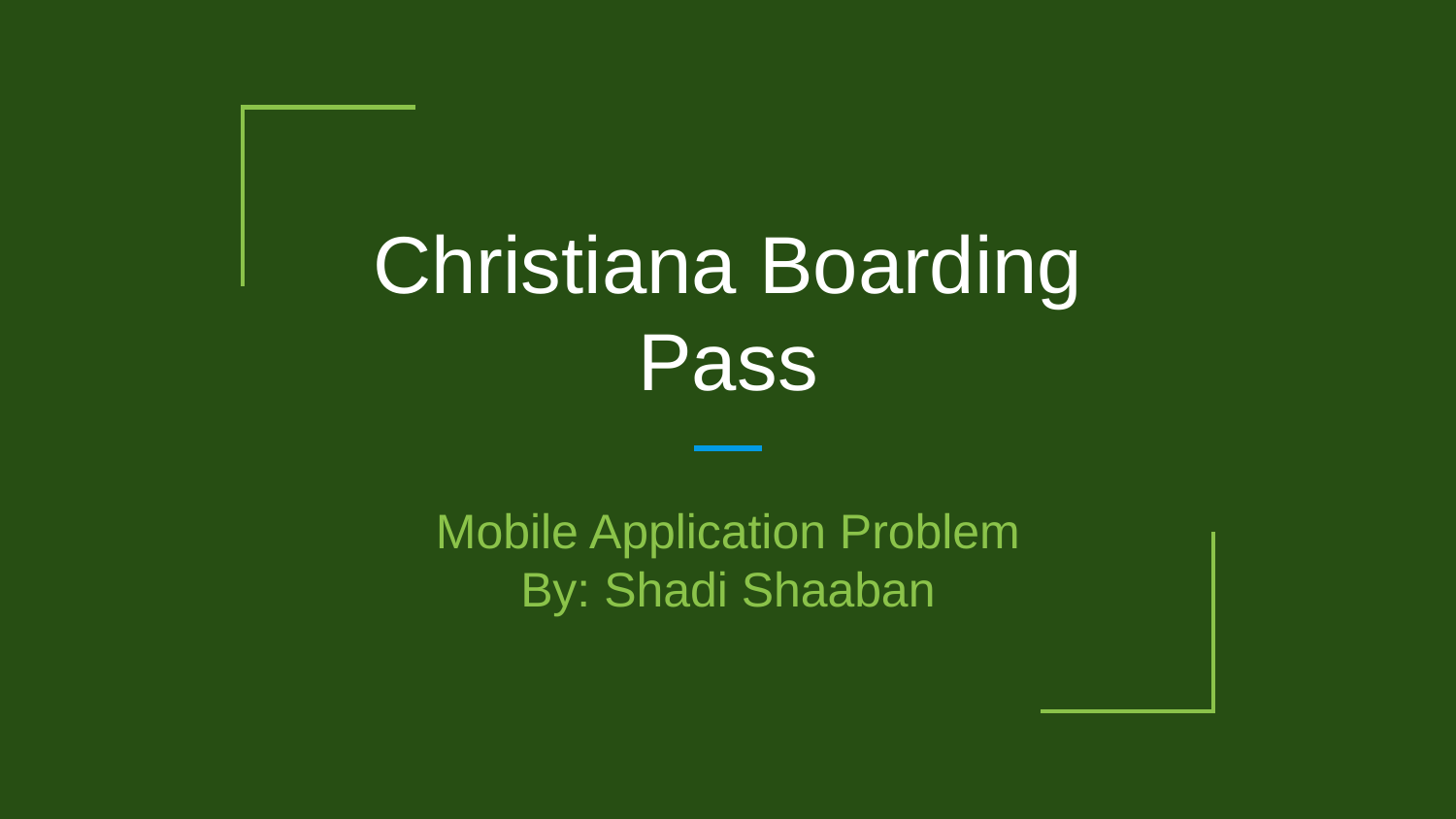

# Christiana Boarding Pass
Mobile Application Problem
By: Shadi Shaaban